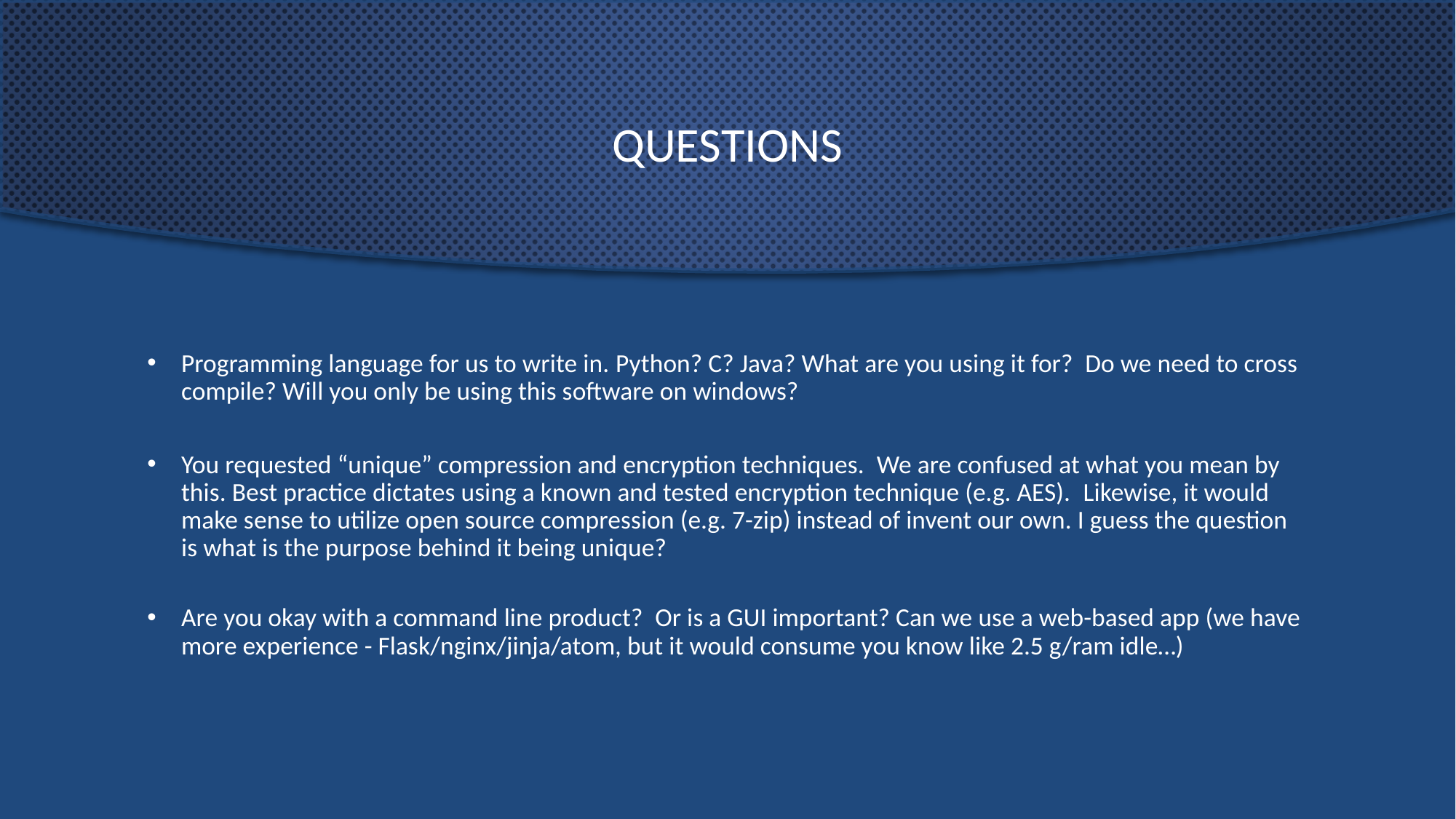

# Questions
Programming language for us to write in. Python? C? Java? What are you using it for?  Do we need to cross compile? Will you only be using this software on windows?
You requested “unique” compression and encryption techniques.  We are confused at what you mean by this. Best practice dictates using a known and tested encryption technique (e.g. AES).  Likewise, it would make sense to utilize open source compression (e.g. 7-zip) instead of invent our own. I guess the question is what is the purpose behind it being unique?
Are you okay with a command line product?  Or is a GUI important? Can we use a web-based app (we have more experience - Flask/nginx/jinja/atom, but it would consume you know like 2.5 g/ram idle…)